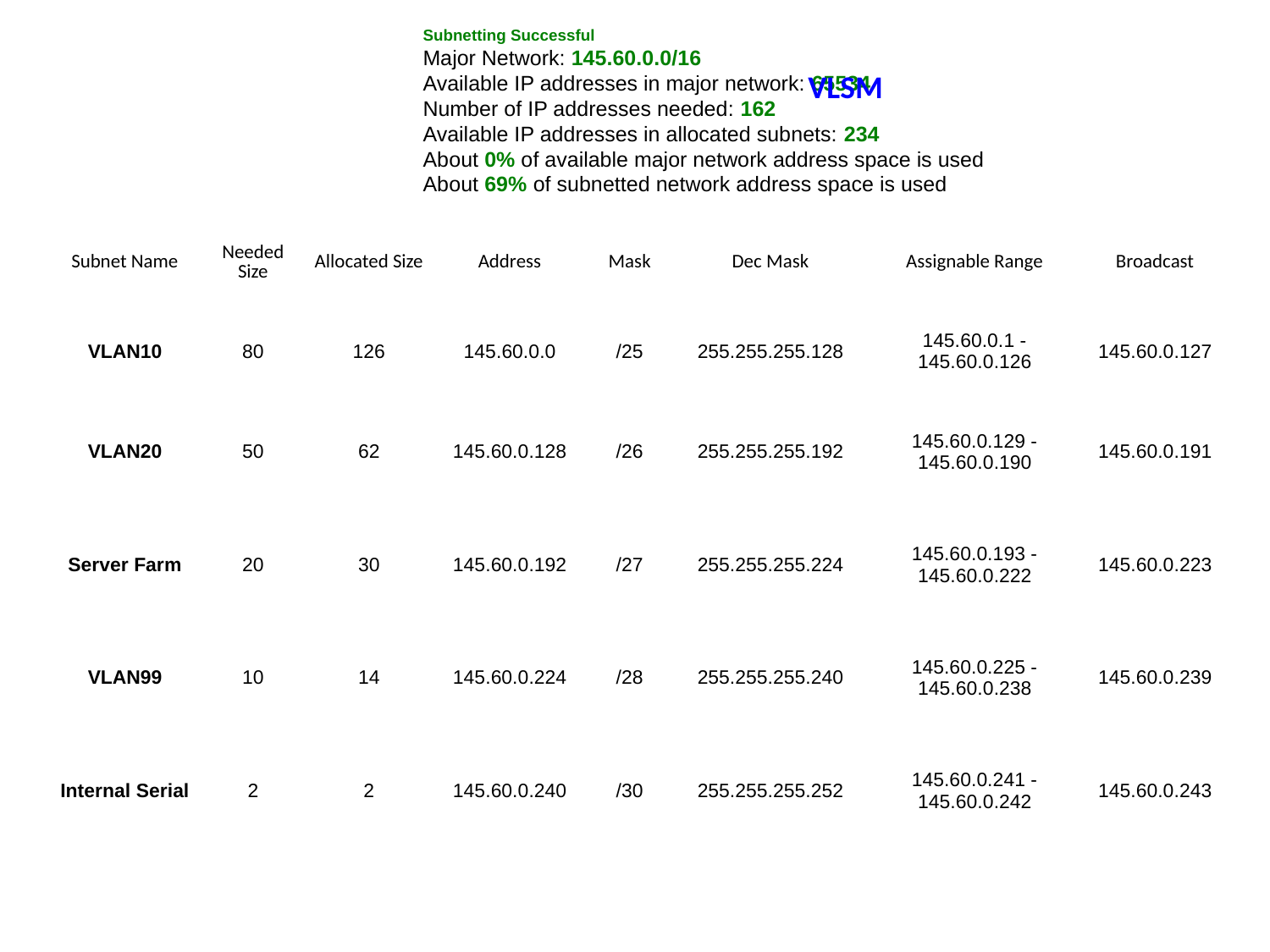

VLSM
Subnetting Successful
Major Network: 145.60.0.0/16
Available IP addresses in major network: 65534
Number of IP addresses needed: 162
Available IP addresses in allocated subnets: 234
About 0% of available major network address space is used
About 69% of subnetted network address space is used

| Subnet Name | Needed Size | Allocated Size | Address | Mask | Dec Mask | Assignable Range | Broadcast |
| --- | --- | --- | --- | --- | --- | --- | --- |
| VLAN10 | 80 | 126 | 145.60.0.0 | /25 | 255.255.255.128 | 145.60.0.1 - 145.60.0.126 | 145.60.0.127 |
| VLAN20 | 50 | 62 | 145.60.0.128 | /26 | 255.255.255.192 | 145.60.0.129 - 145.60.0.190 | 145.60.0.191 |
| Server Farm | 20 | 30 | 145.60.0.192 | /27 | 255.255.255.224 | 145.60.0.193 - 145.60.0.222 | 145.60.0.223 |
| VLAN99 | 10 | 14 | 145.60.0.224 | /28 | 255.255.255.240 | 145.60.0.225 - 145.60.0.238 | 145.60.0.239 |
| Internal Serial | 2 | 2 | 145.60.0.240 | /30 | 255.255.255.252 | 145.60.0.241 - 145.60.0.242 | 145.60.0.243 |